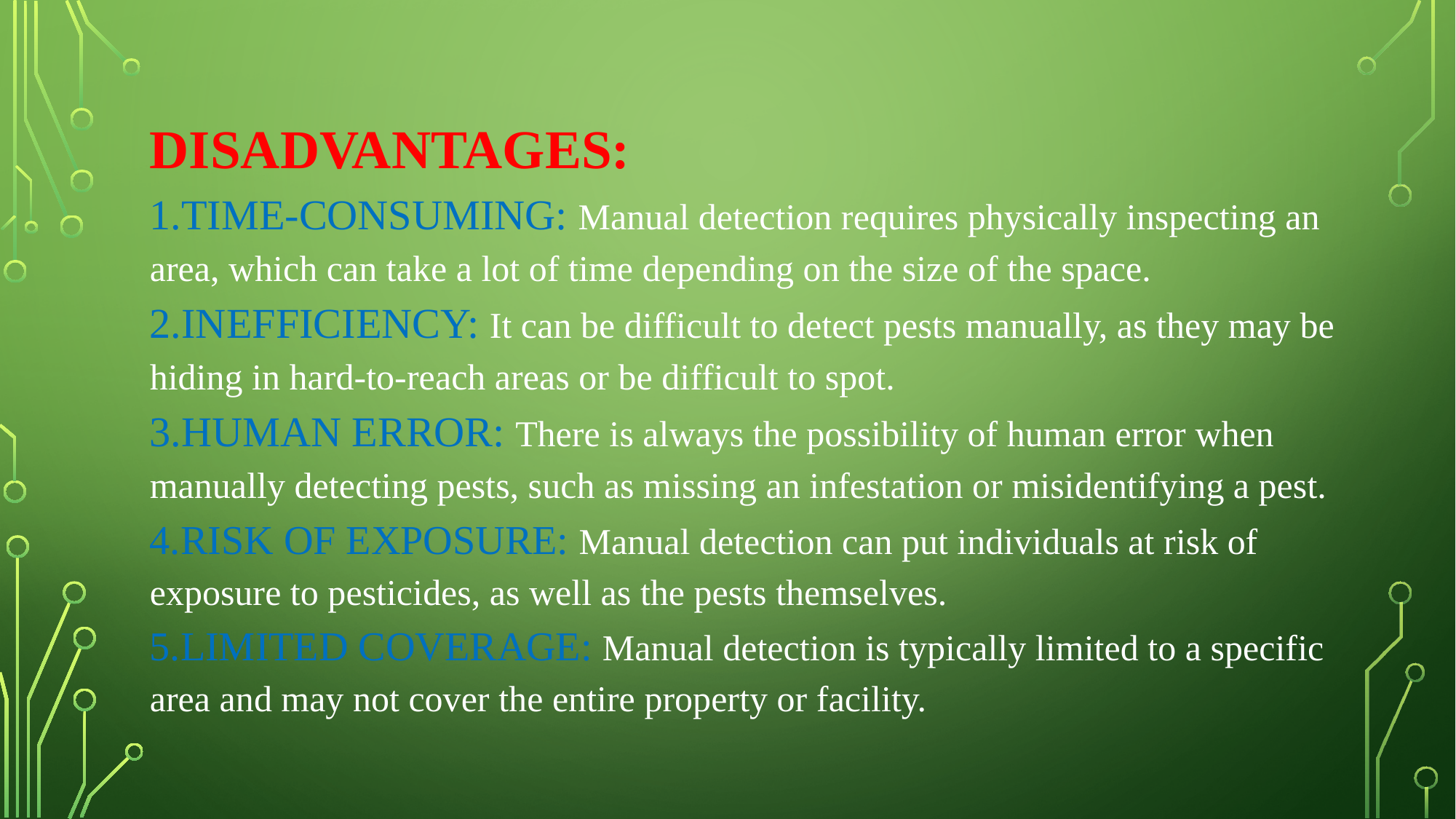

# DISADVANTAGES: 1.Time-consuming: Manual detection requires physically inspecting an area, which can take a lot of time depending on the size of the space. 2.Inefficiency: It can be difficult to detect pests manually, as they may be hiding in hard-to-reach areas or be difficult to spot. 3.Human error: There is always the possibility of human error when manually detecting pests, such as missing an infestation or misidentifying a pest. 4.Risk of exposure: Manual detection can put individuals at risk of exposure to pesticides, as well as the pests themselves. 5.Limited coverage: Manual detection is typically limited to a specific area and may not cover the entire property or facility.